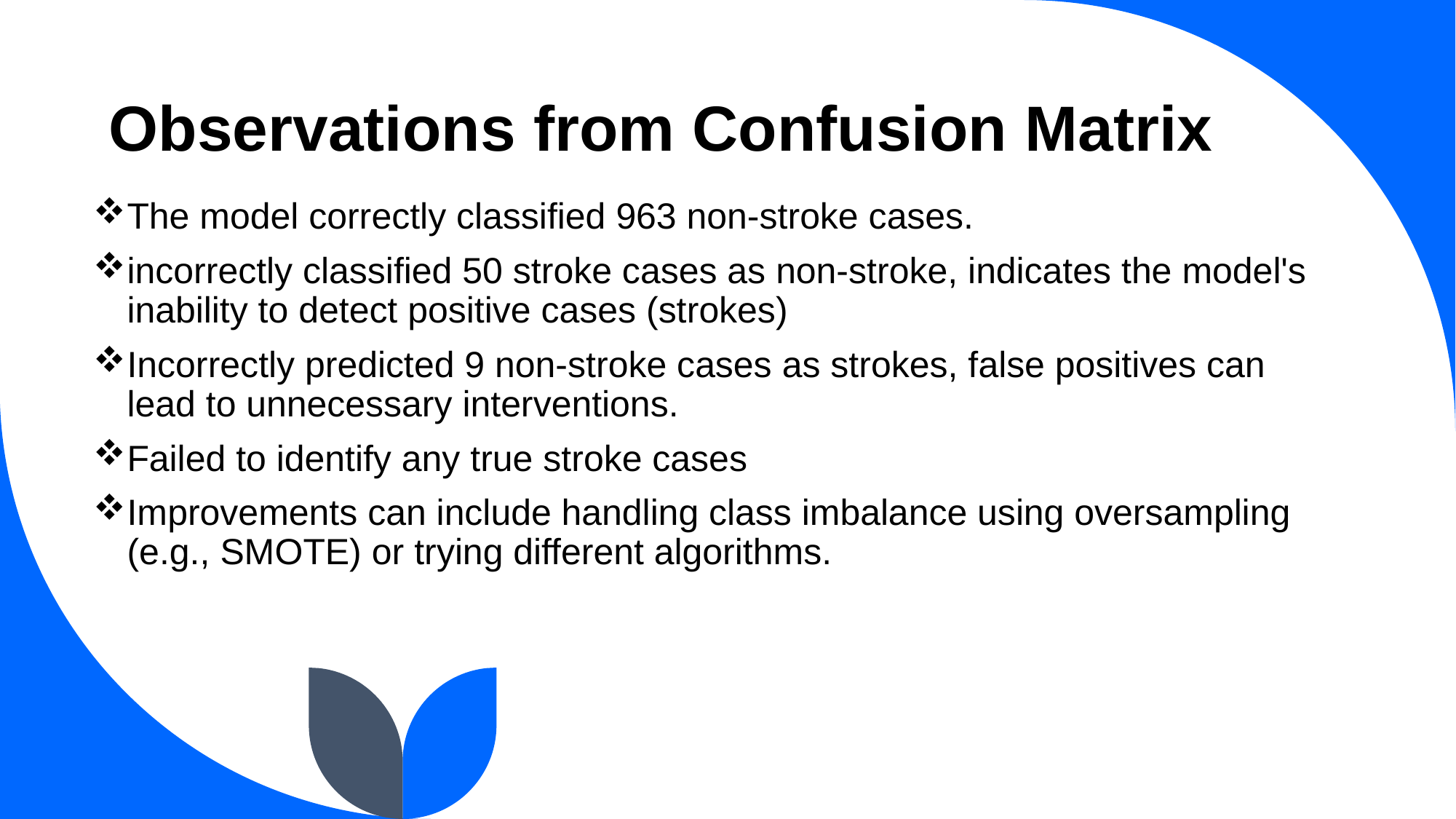

# Observations from Confusion Matrix
The model correctly classified 963 non-stroke cases.
incorrectly classified 50 stroke cases as non-stroke, indicates the model's inability to detect positive cases (strokes)
Incorrectly predicted 9 non-stroke cases as strokes, false positives can lead to unnecessary interventions.
Failed to identify any true stroke cases
Improvements can include handling class imbalance using oversampling (e.g., SMOTE) or trying different algorithms.